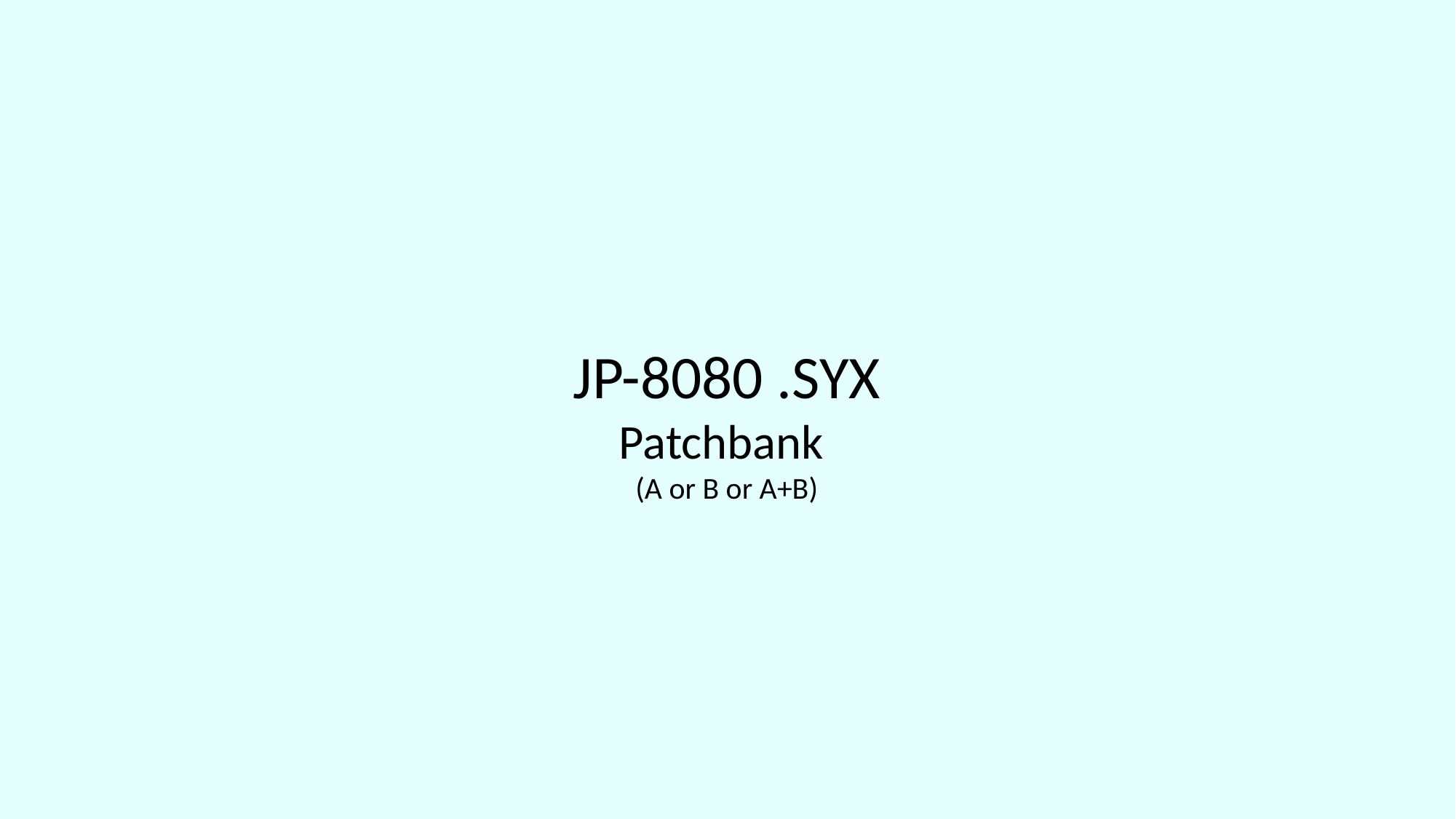

JP-8080 .SYX
Patchbank
(A or B or A+B)